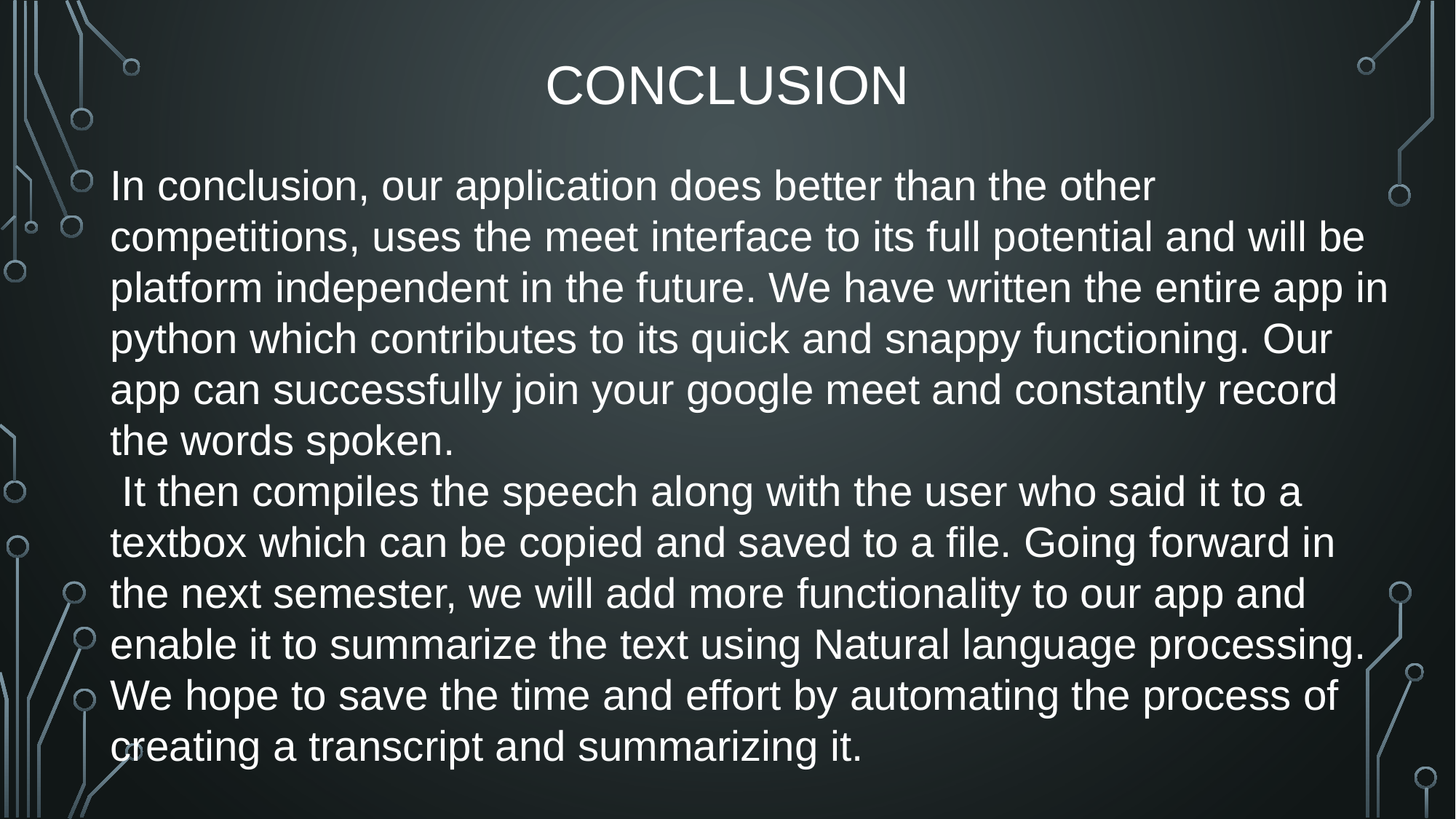

# Conclusion
In conclusion, our application does better than the other competitions, uses the meet interface to its full potential and will be platform independent in the future. We have written the entire app in python which contributes to its quick and snappy functioning. Our app can successfully join your google meet and constantly record the words spoken.
 It then compiles the speech along with the user who said it to a textbox which can be copied and saved to a file. Going forward in the next semester, we will add more functionality to our app and enable it to summarize the text using Natural language processing. We hope to save the time and effort by automating the process of creating a transcript and summarizing it.